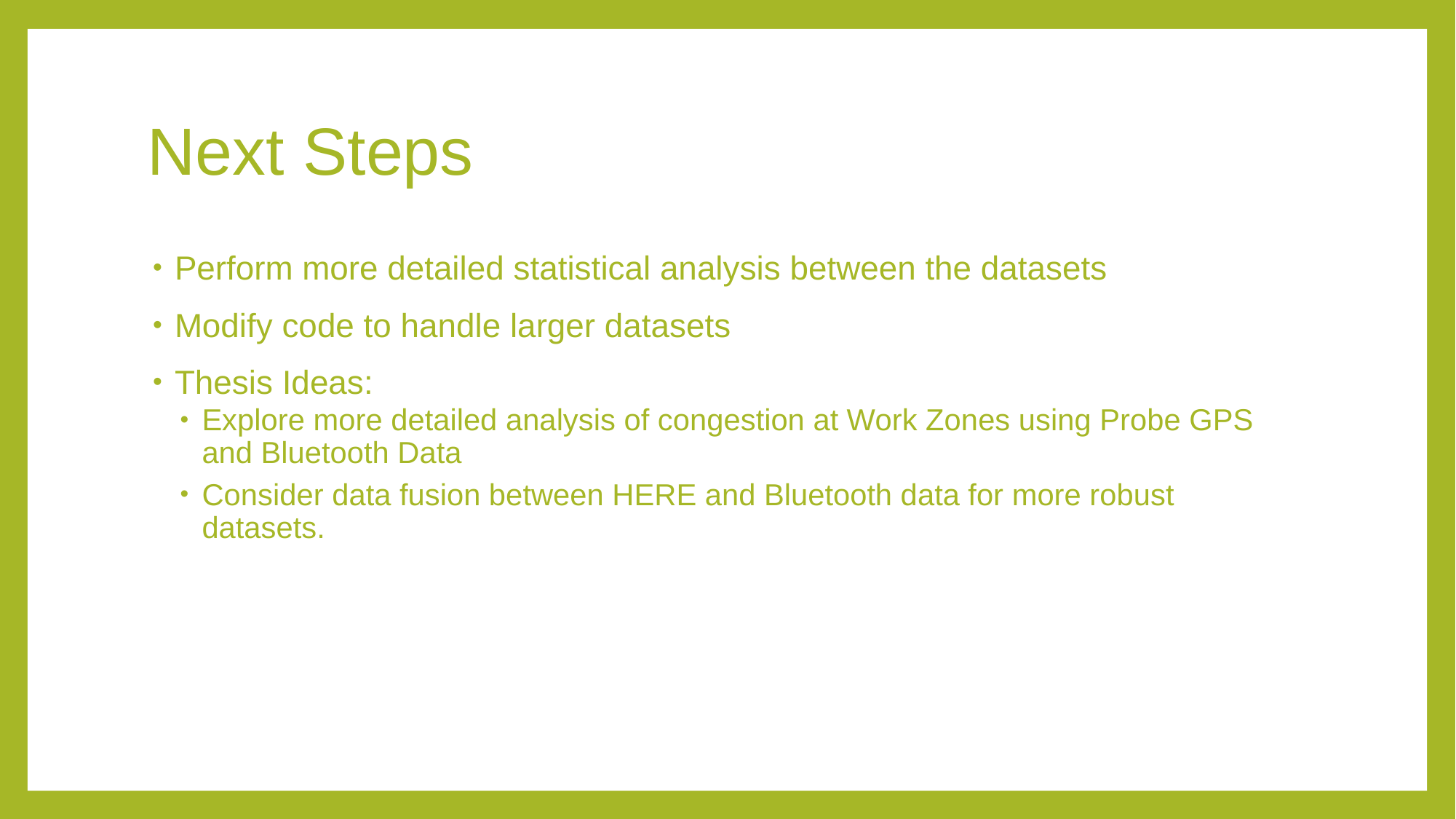

# Next Steps
Perform more detailed statistical analysis between the datasets
Modify code to handle larger datasets
Thesis Ideas:
Explore more detailed analysis of congestion at Work Zones using Probe GPS and Bluetooth Data
Consider data fusion between HERE and Bluetooth data for more robust datasets.